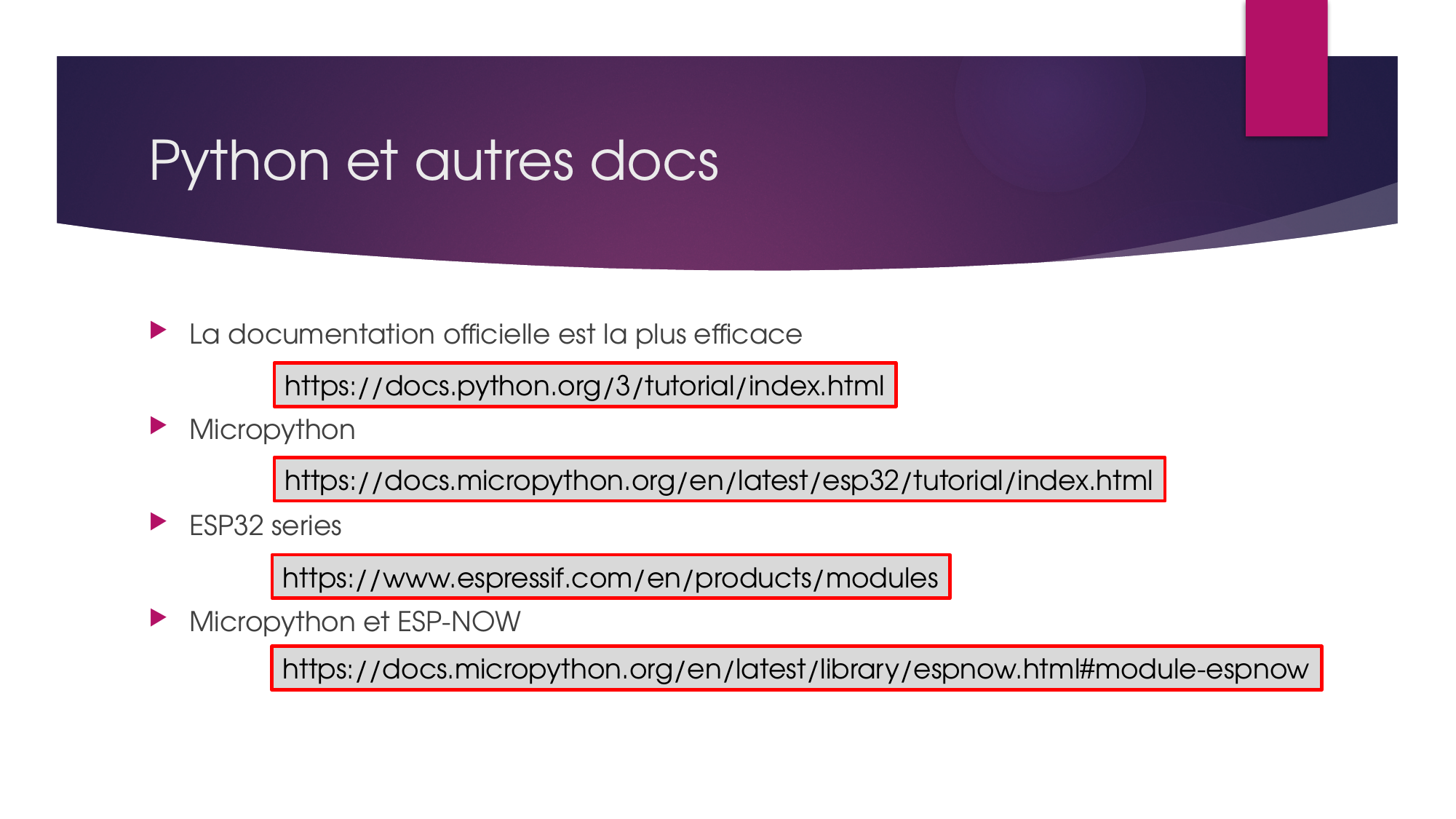

# Python et autres docs
La documentation officielle est la plus efficace

Micropython

ESP32 series

Micropython et ESP-NOW

https://docs.python.org/3/tutorial/index.html
https://docs.micropython.org/en/latest/esp32/tutorial/index.html
https://www.espressif.com/en/products/modules
https://docs.micropython.org/en/latest/library/espnow.html#module-espnow